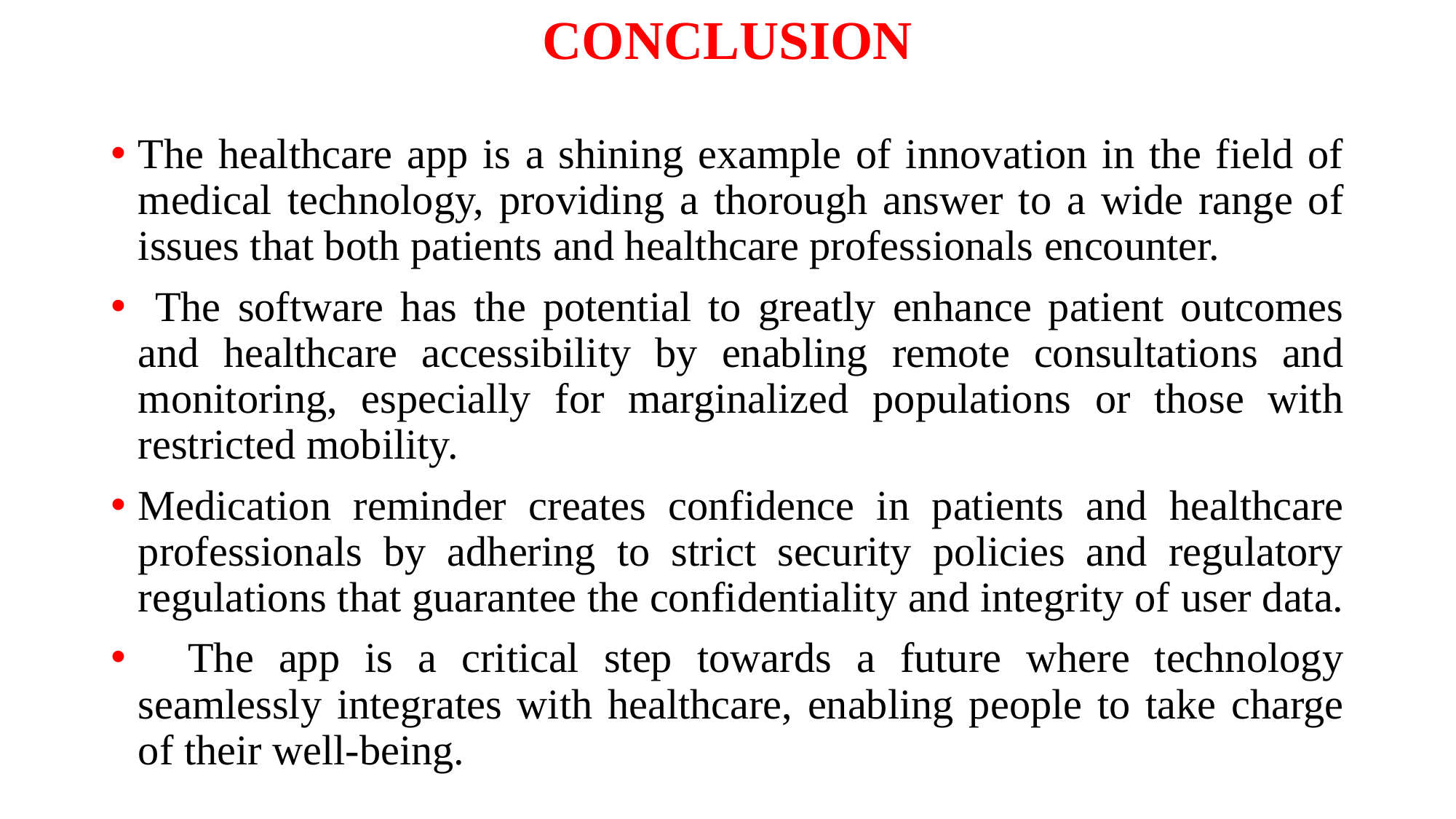

# CONCLUSION
The healthcare app is a shining example of innovation in the field of medical technology, providing a thorough answer to a wide range of issues that both patients and healthcare professionals encounter.
 The software has the potential to greatly enhance patient outcomes and healthcare accessibility by enabling remote consultations and monitoring, especially for marginalized populations or those with restricted mobility.
Medication reminder creates confidence in patients and healthcare professionals by adhering to strict security policies and regulatory regulations that guarantee the confidentiality and integrity of user data.
  The app is a critical step towards a future where technology seamlessly integrates with healthcare, enabling people to take charge of their well-being.
15